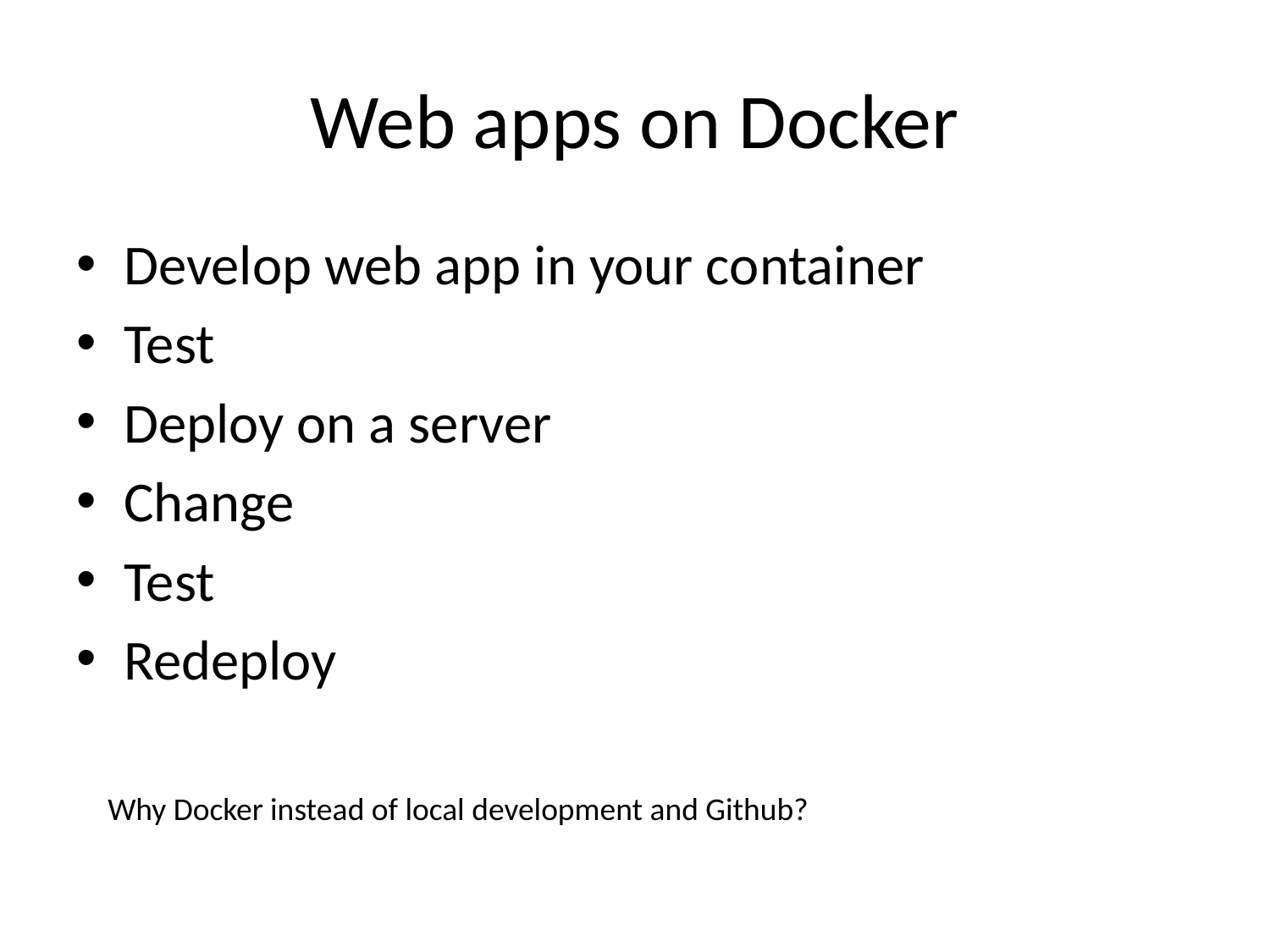

# Web apps on Docker
Develop web app in your container
Test
Deploy on a server
Change
Test
Redeploy
Why Docker instead of local development and Github?